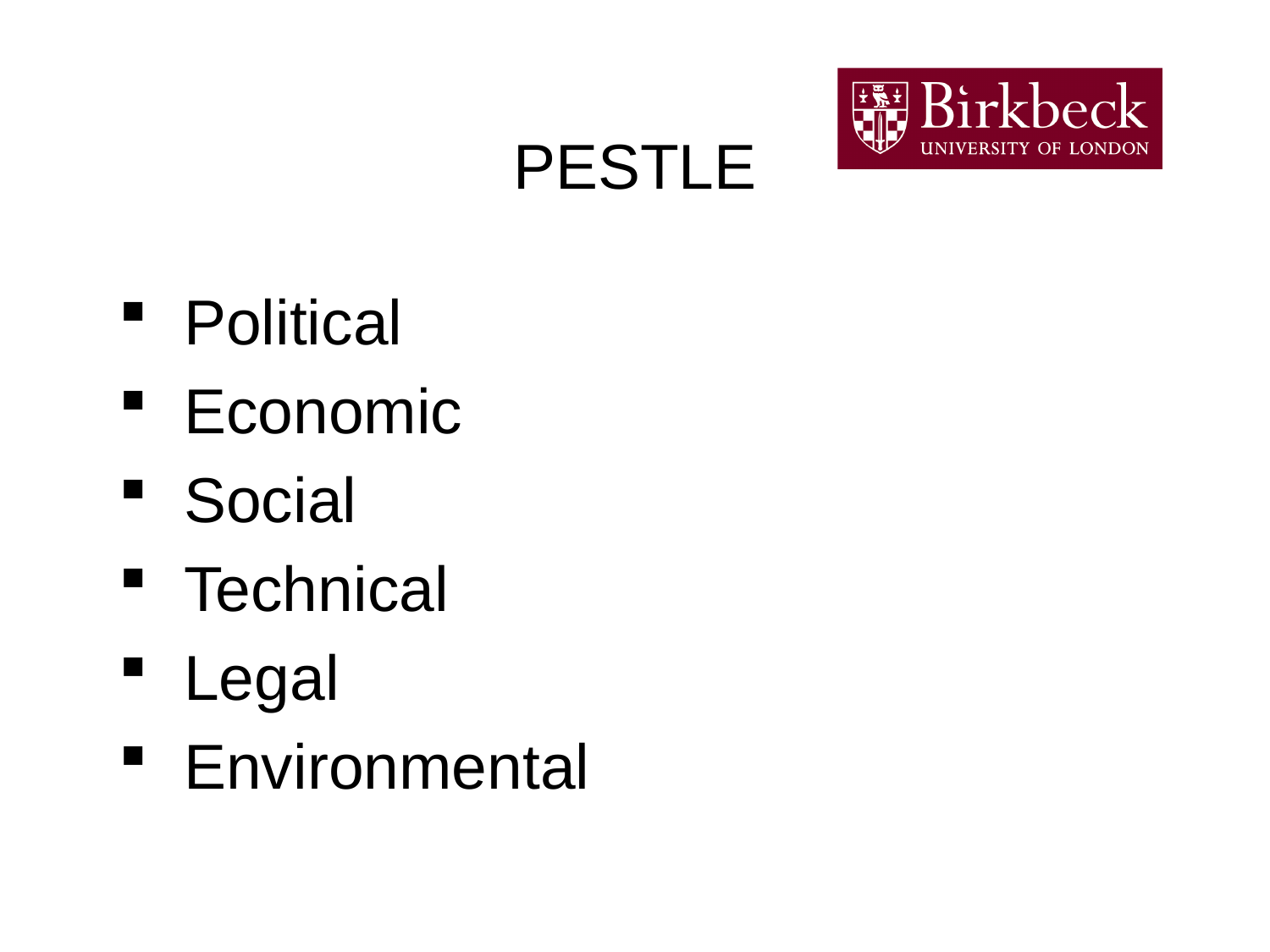

# PESTLE
 Political
 Economic
 Social
 Technical
 Legal
 Environmental